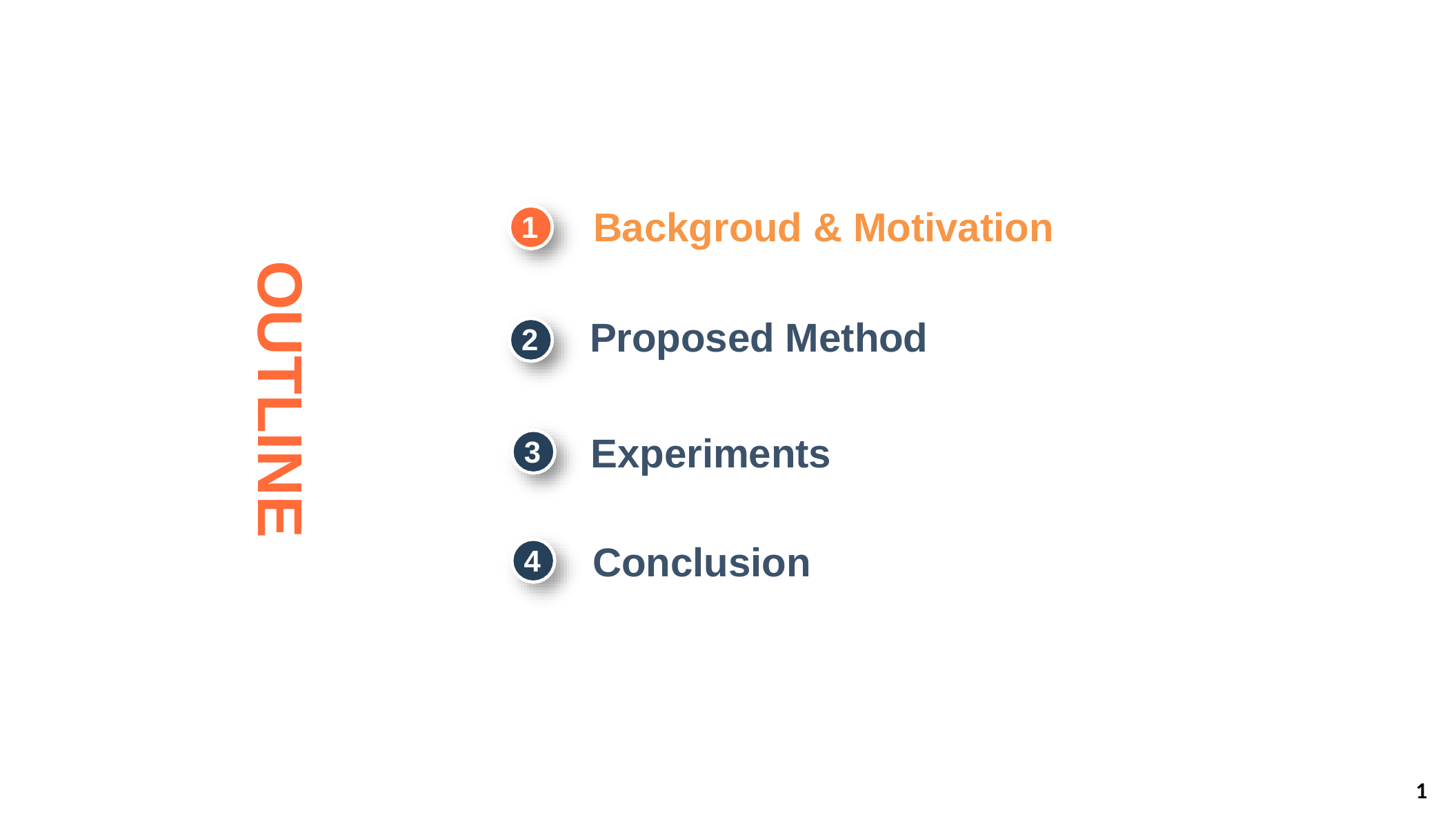

# Backgroud & Motivation

1
OUTLINE

Proposed Method

2

Experiments

3

Conclusion

4

1